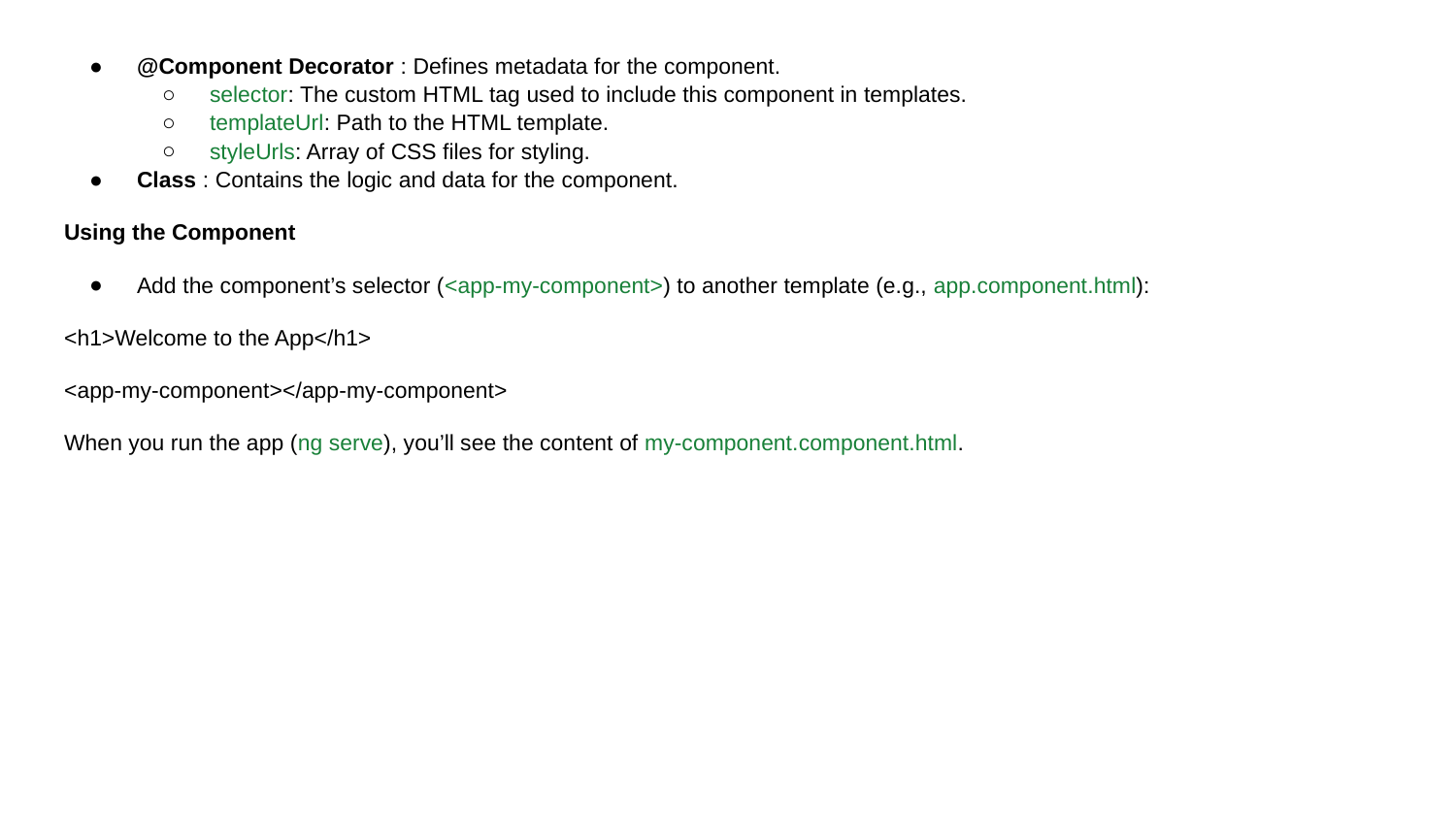

@Component Decorator : Defines metadata for the component.
selector: The custom HTML tag used to include this component in templates.
templateUrl: Path to the HTML template.
styleUrls: Array of CSS files for styling.
Class : Contains the logic and data for the component.
Using the Component
Add the component’s selector (<app-my-component>) to another template (e.g., app.component.html):
<h1>Welcome to the App</h1>
<app-my-component></app-my-component>
When you run the app (ng serve), you’ll see the content of my-component.component.html.